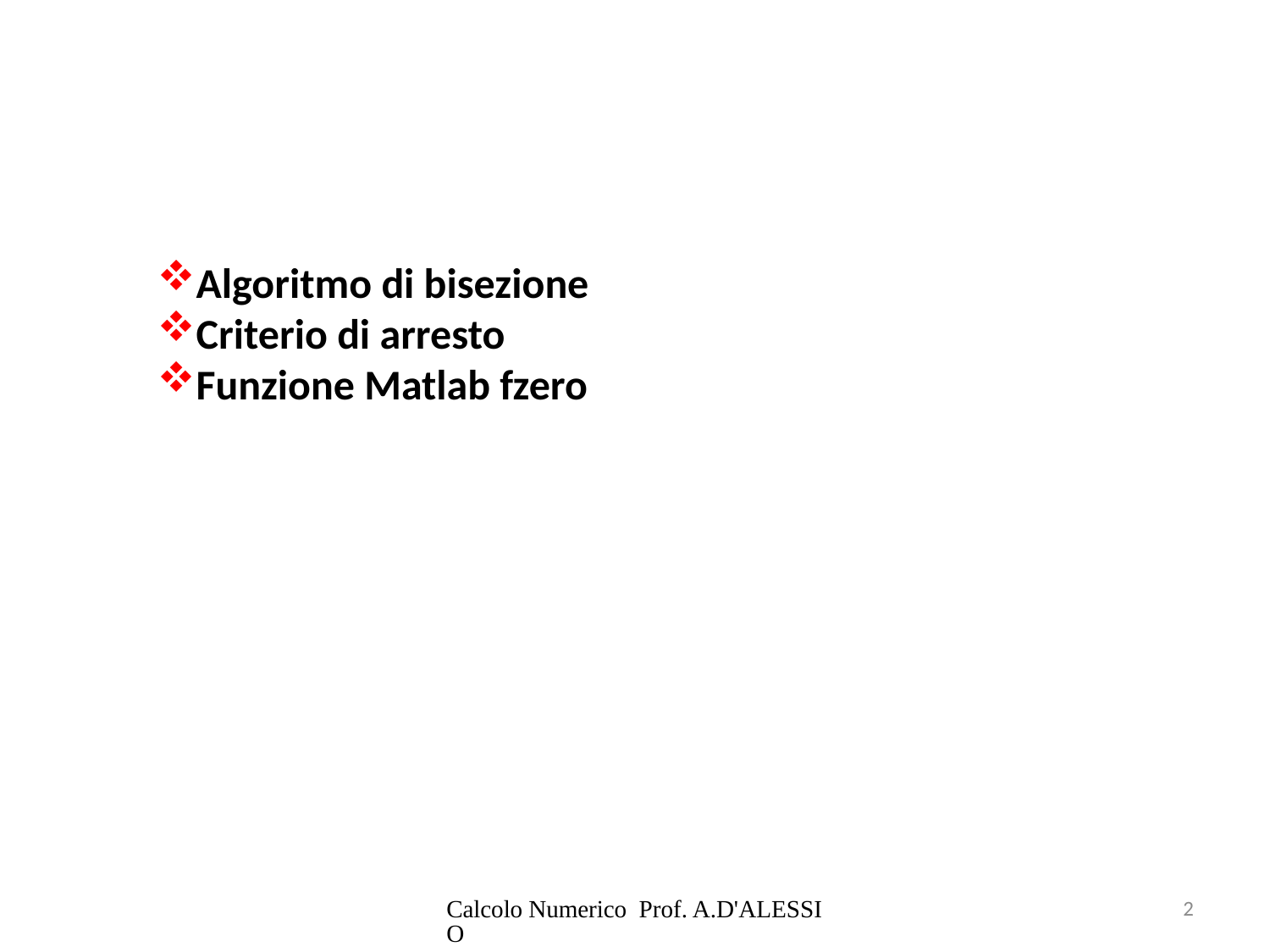

Algoritmo di bisezione
Criterio di arresto
Funzione Matlab fzero
Calcolo Numerico  Prof. A.D'ALESSIO
2